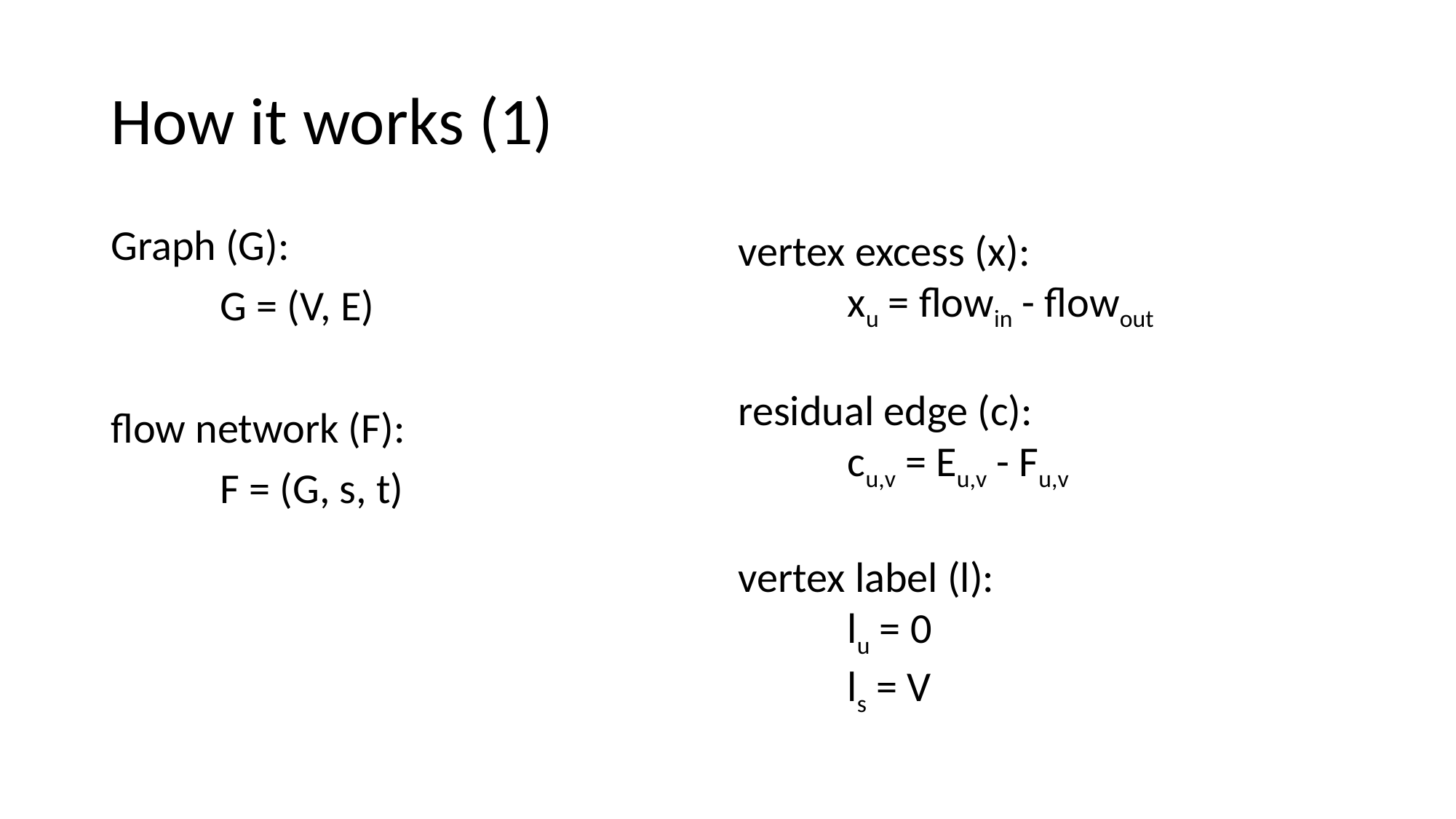

# How it works (1)
vertex excess (x):
	xu = flowin - flowout

residual edge (c):
	cu,v = Eu,v - Fu,v

vertex label (l):
	lu = 0
	ls = V
Graph (G):
	G = (V, E)

flow network (F):
	F = (G, s, t)